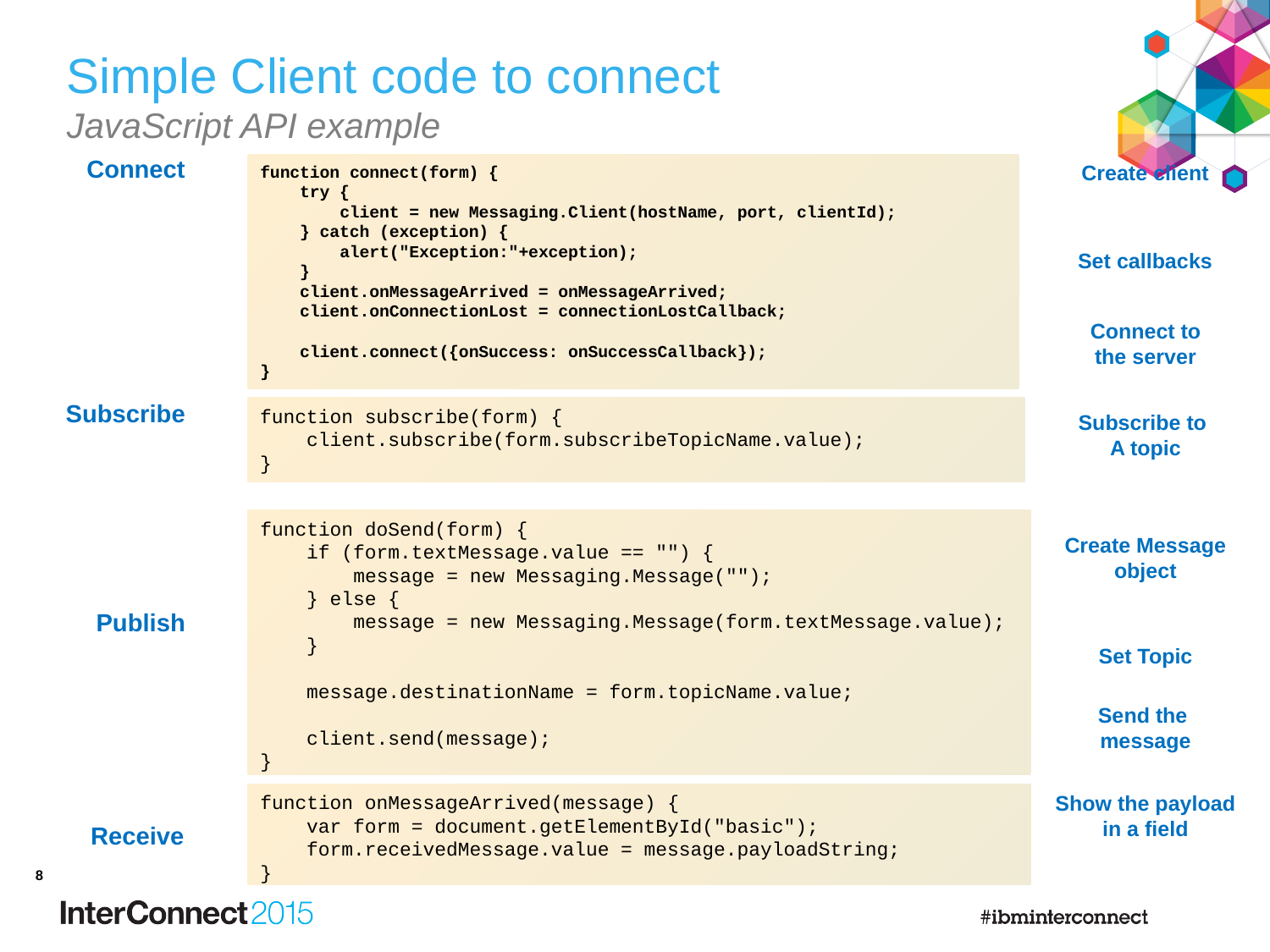

Simple Client code to connect
JavaScript API example
Connect
Create client
function connect(form) {
    try {
        client = new Messaging.Client(hostName, port, clientId);
    } catch (exception) {
        alert("Exception:"+exception);
    }
    client.onMessageArrived = onMessageArrived;
    client.onConnectionLost = connectionLostCallback;

    client.connect({onSuccess: onSuccessCallback});
}
Set callbacks
Connect to the server
Subscribe
function subscribe(form) {
    client.subscribe(form.subscribeTopicName.value);
}
Subscribe to
A topic
function doSend(form) {
    if (form.textMessage.value == "") {
        message = new Messaging.Message("");
    } else {
        message = new Messaging.Message(form.textMessage.value);
    }

    message.destinationName = form.topicName.value;

    client.send(message);
}
Create Message object
Publish
Set Topic
Send the
message
Show the payload in a field
function onMessageArrived(message) {
    var form = document.getElementById("basic");
    form.receivedMessage.value = message.payloadString;
}
Receive
8